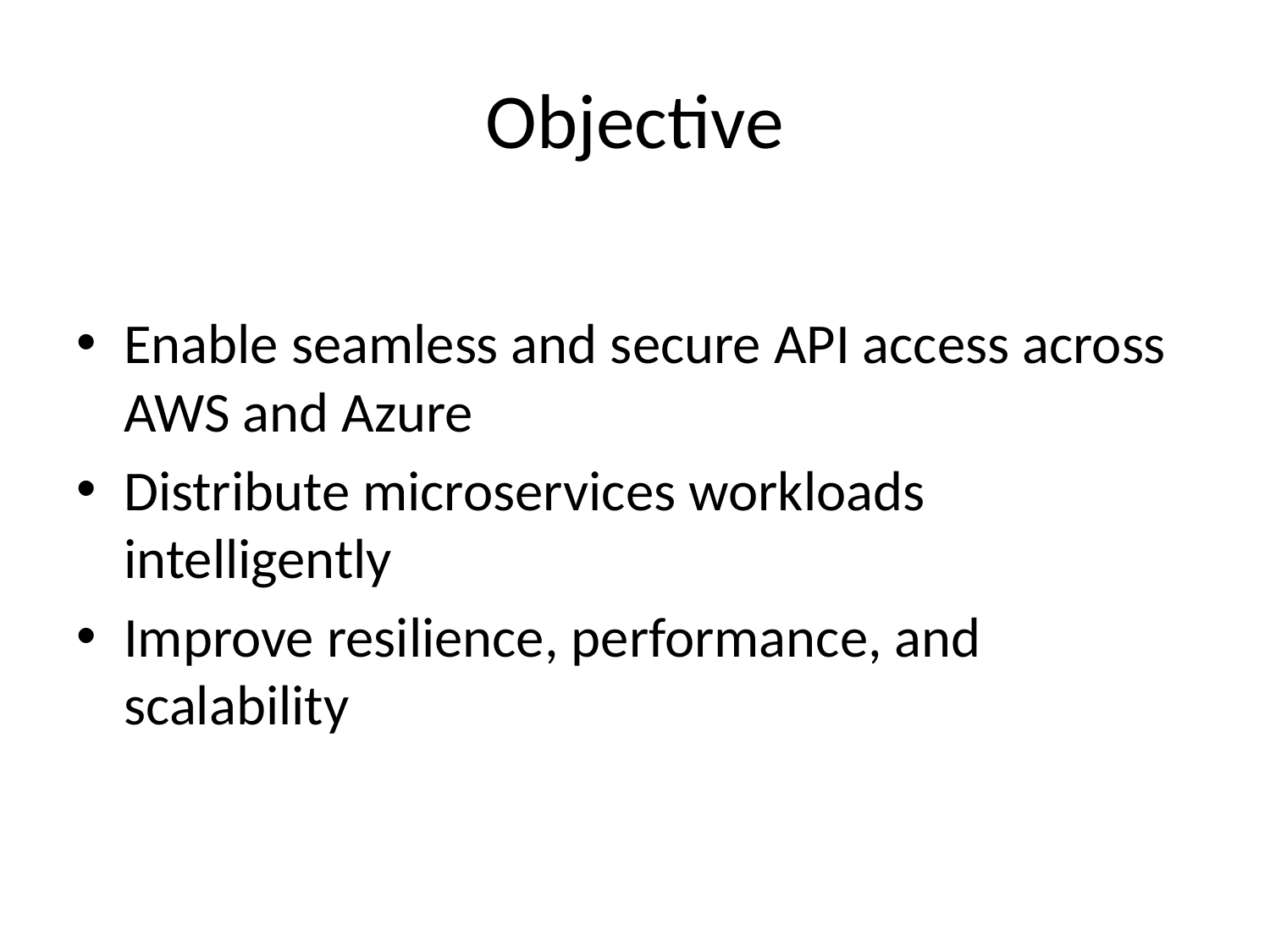

# Objective

Enable seamless and secure API access across AWS and Azure
Distribute microservices workloads intelligently
Improve resilience, performance, and scalability